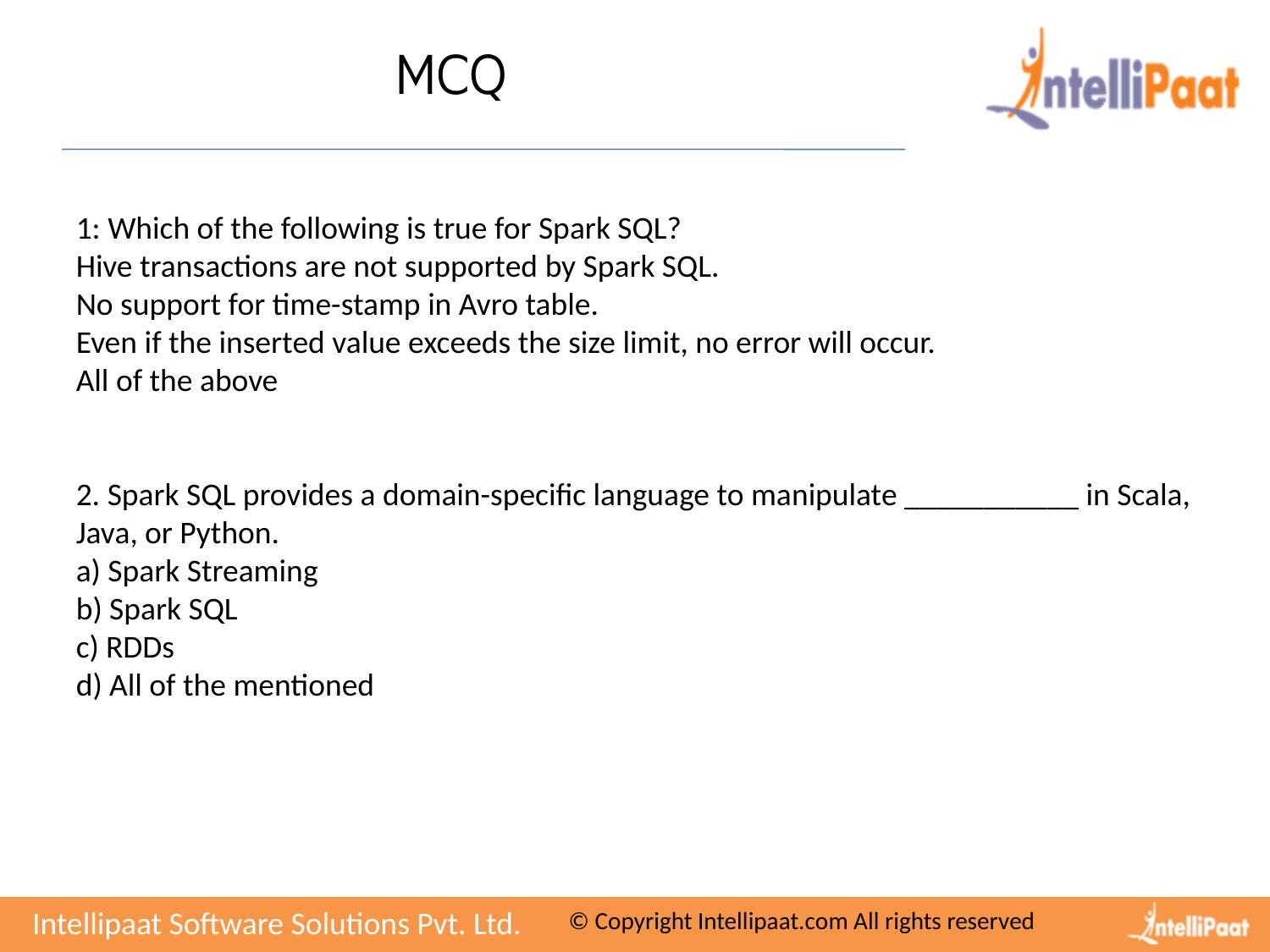

# MCQ
1: Which of the following is true for Spark SQL?
Hive transactions are not supported by Spark SQL.
No support for time-stamp in Avro table.
Even if the inserted value exceeds the size limit, no error will occur.
All of the above

2. Spark SQL provides a domain-specific language to manipulate ___________ in Scala, Java, or Python.
a) Spark Streaming
b) Spark SQL
c) RDDs
d) All of the mentioned